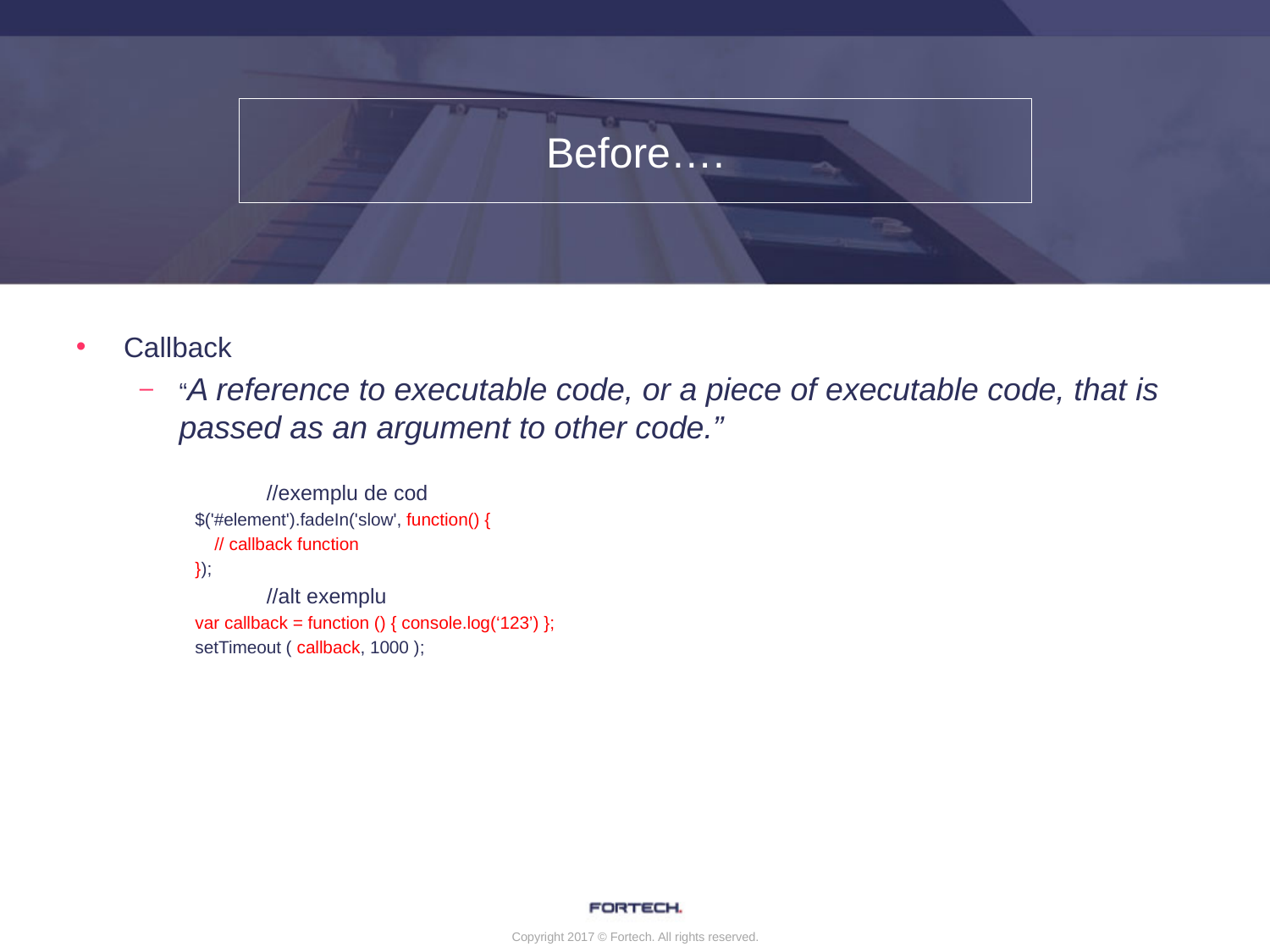

# Before….
Callback
“A reference to executable code, or a piece of executable code, that is passed as an argument to other code.”

	//exemplu de cod
$('#element').fadeIn('slow', function() {
    // callback function
});
	//alt exemplu
var callback = function () { console.log(‘123’) };
setTimeout ( callback, 1000 );